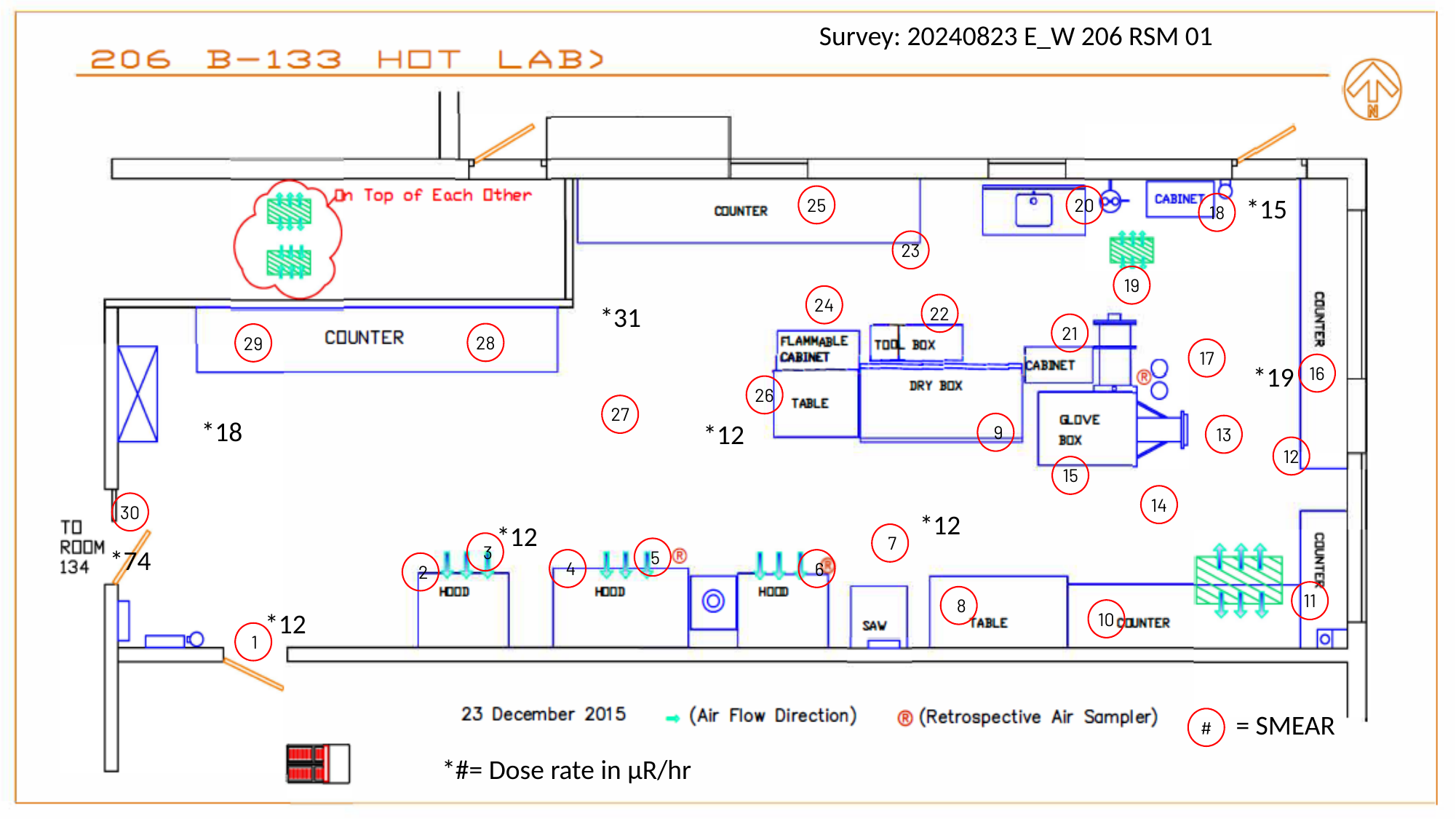

Survey: 20240823 E_W 206 RSM 01
25
20
*15
18
23
19
24
22
*31
21
28
29
17
*19
16
26
27
*18
*12
9
13
12
15
14
30
*12
*12
7
3
*74
5
4
6
2
11
8
10
*12
1
= SMEAR
#
*#= Dose rate in μR/hr